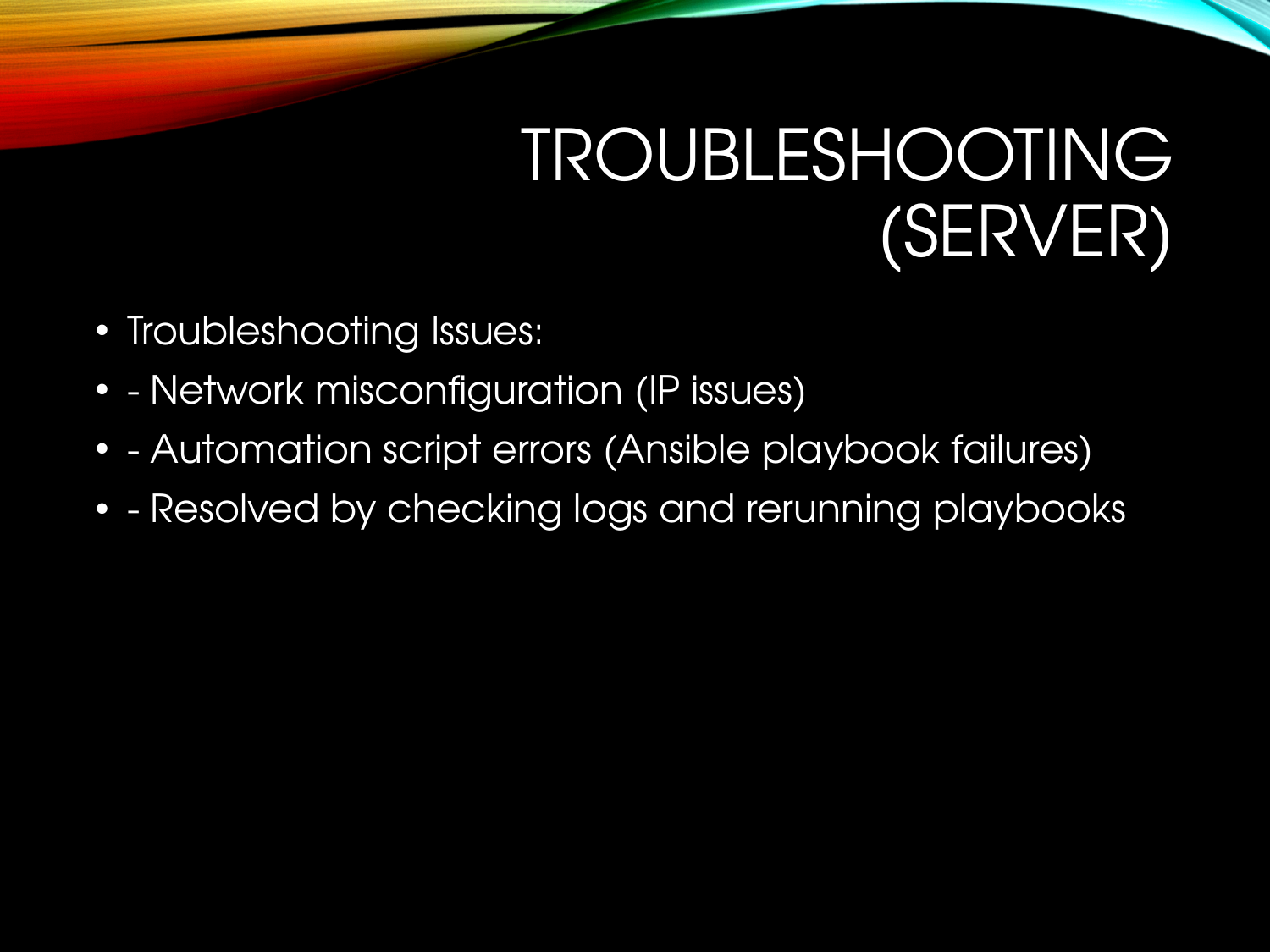

# Troubleshooting (Server)
Troubleshooting Issues:
- Network misconfiguration (IP issues)
- Automation script errors (Ansible playbook failures)
- Resolved by checking logs and rerunning playbooks